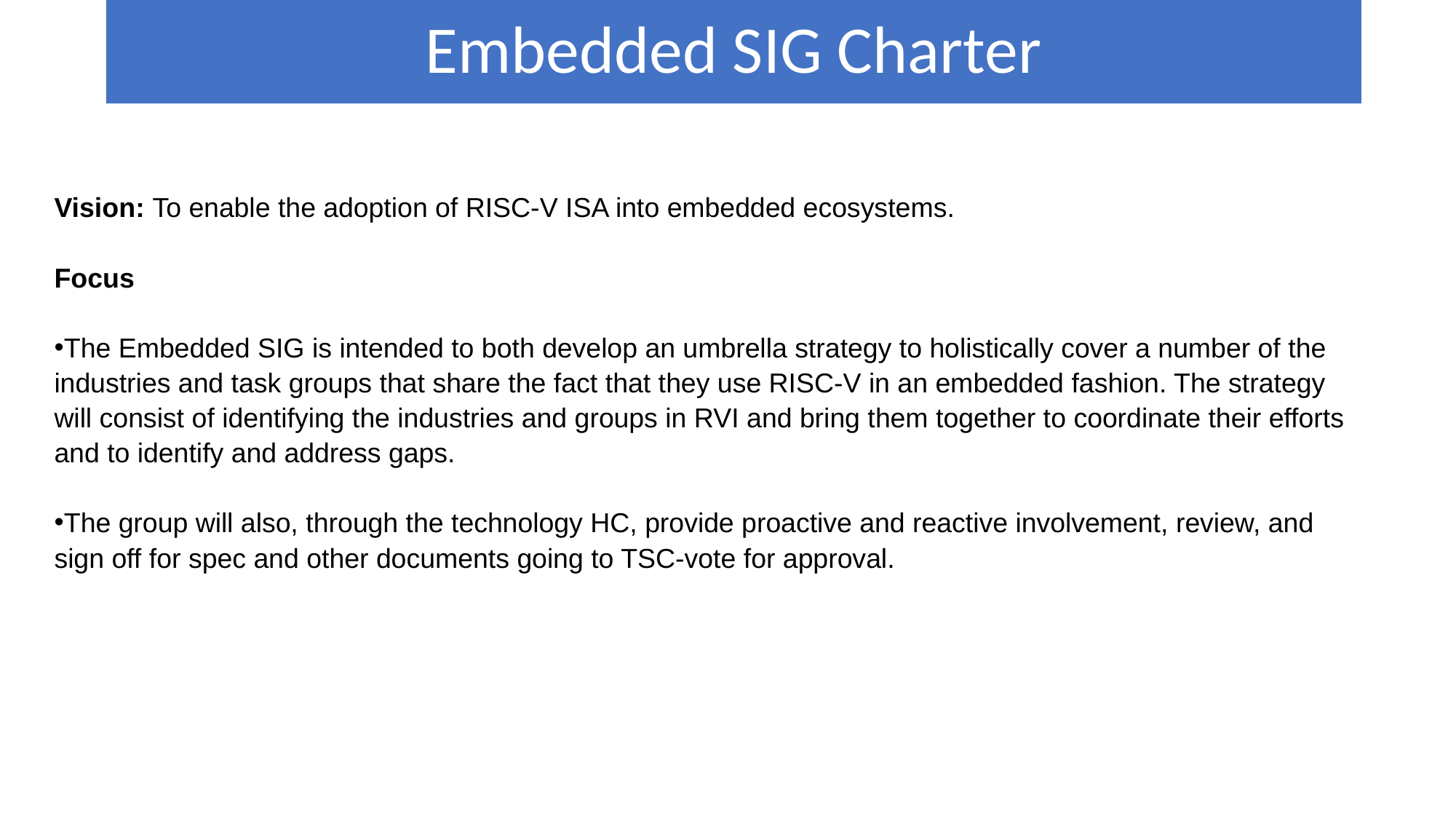

# Embedded SIG Charter
Vision: To enable the adoption of RISC-V ISA into embedded ecosystems.

Focus
The Embedded SIG is intended to both develop an umbrella strategy to holistically cover a number of the industries and task groups that share the fact that they use RISC-V in an embedded fashion. The strategy will consist of identifying the industries and groups in RVI and bring them together to coordinate their efforts and to identify and address gaps.
The group will also, through the technology HC, provide proactive and reactive involvement, review, and sign off for spec and other documents going to TSC-vote for approval.